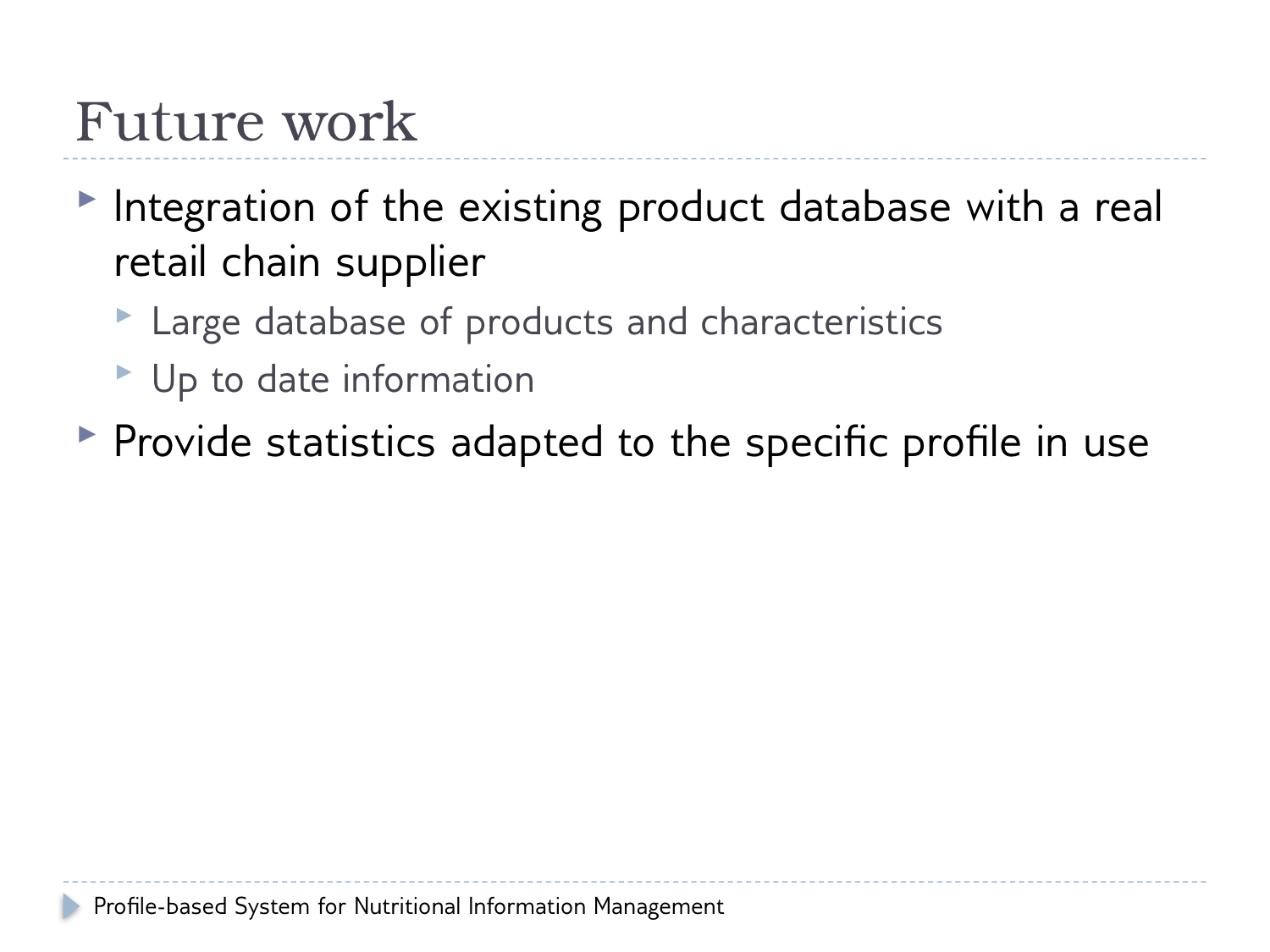

# Future work
Integration of the existing product database with a real retail chain supplier
Large database of products and characteristics
Up to date information
Provide statistics adapted to the specific profile in use
Profile-based System for Nutritional Information Management